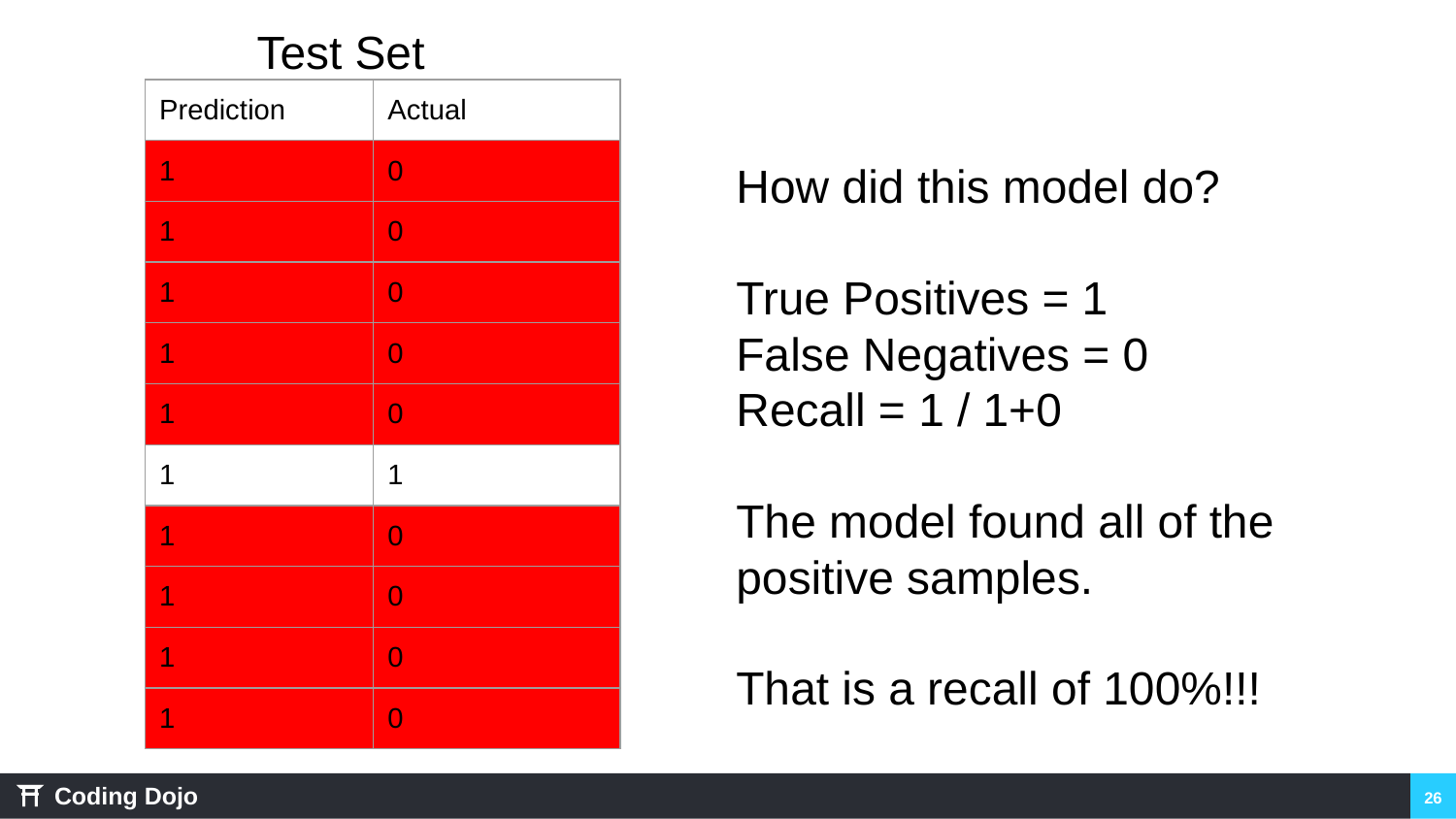

Test Set
| Prediction | Actual |
| --- | --- |
| 1 | 0 |
| 1 | 0 |
| 1 | 0 |
| 1 | 0 |
| 1 | 0 |
| 1 | 1 |
| 1 | 0 |
| 1 | 0 |
| 1 | 0 |
| 1 | 0 |
How did this model do?

True Positives = 1
False Negatives = 0
Recall = 1 / 1+0

The model found all of the positive samples.

That is a recall of 100%!!!